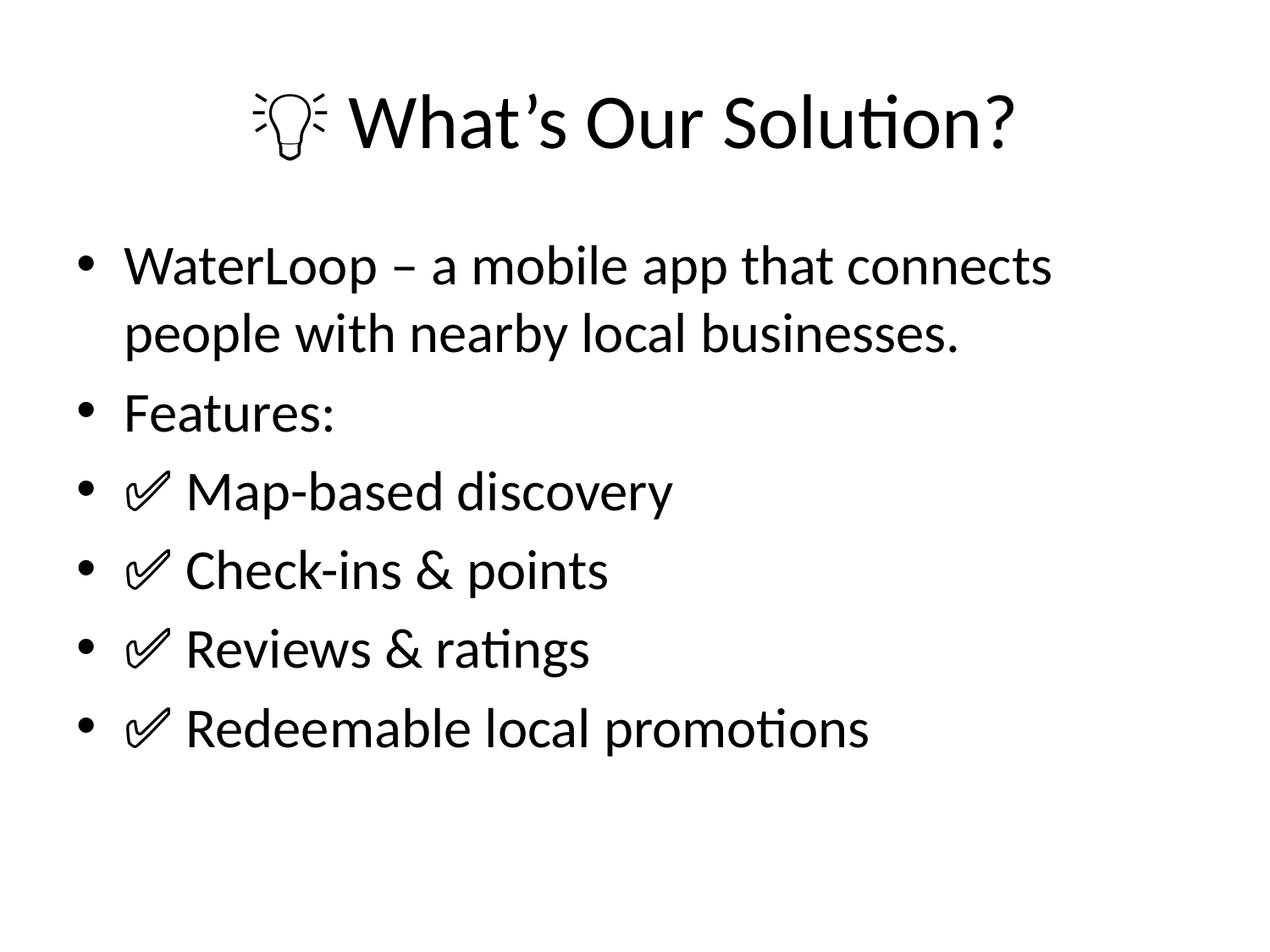

# 💡 What’s Our Solution?
WaterLoop – a mobile app that connects people with nearby local businesses.
Features:
✅ Map-based discovery
✅ Check-ins & points
✅ Reviews & ratings
✅ Redeemable local promotions